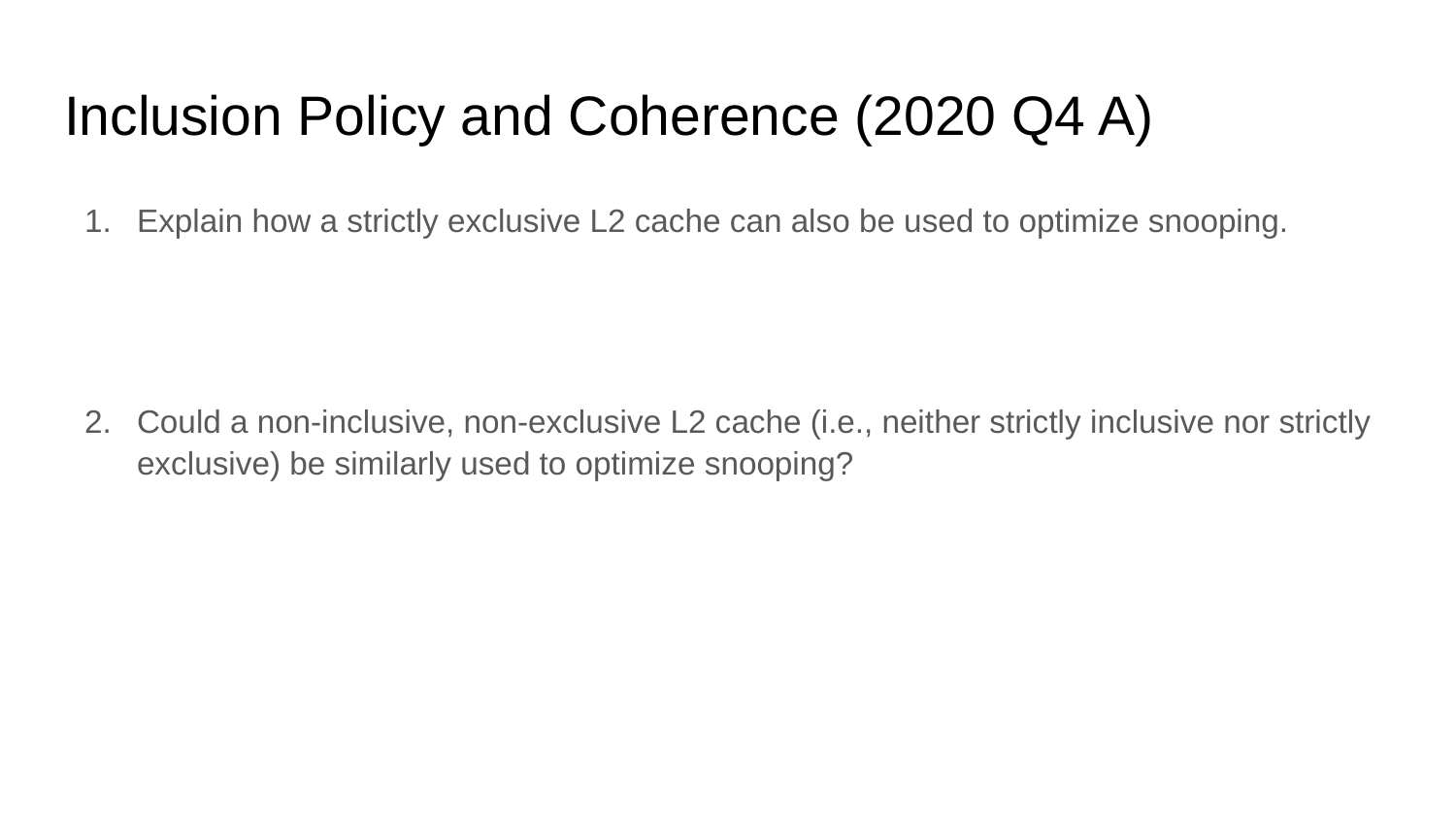

# Inclusion Policy and Coherence (2020 Q4 A)
Explain how a strictly exclusive L2 cache can also be used to optimize snooping.
Could a non-inclusive, non-exclusive L2 cache (i.e., neither strictly inclusive nor strictly exclusive) be similarly used to optimize snooping?